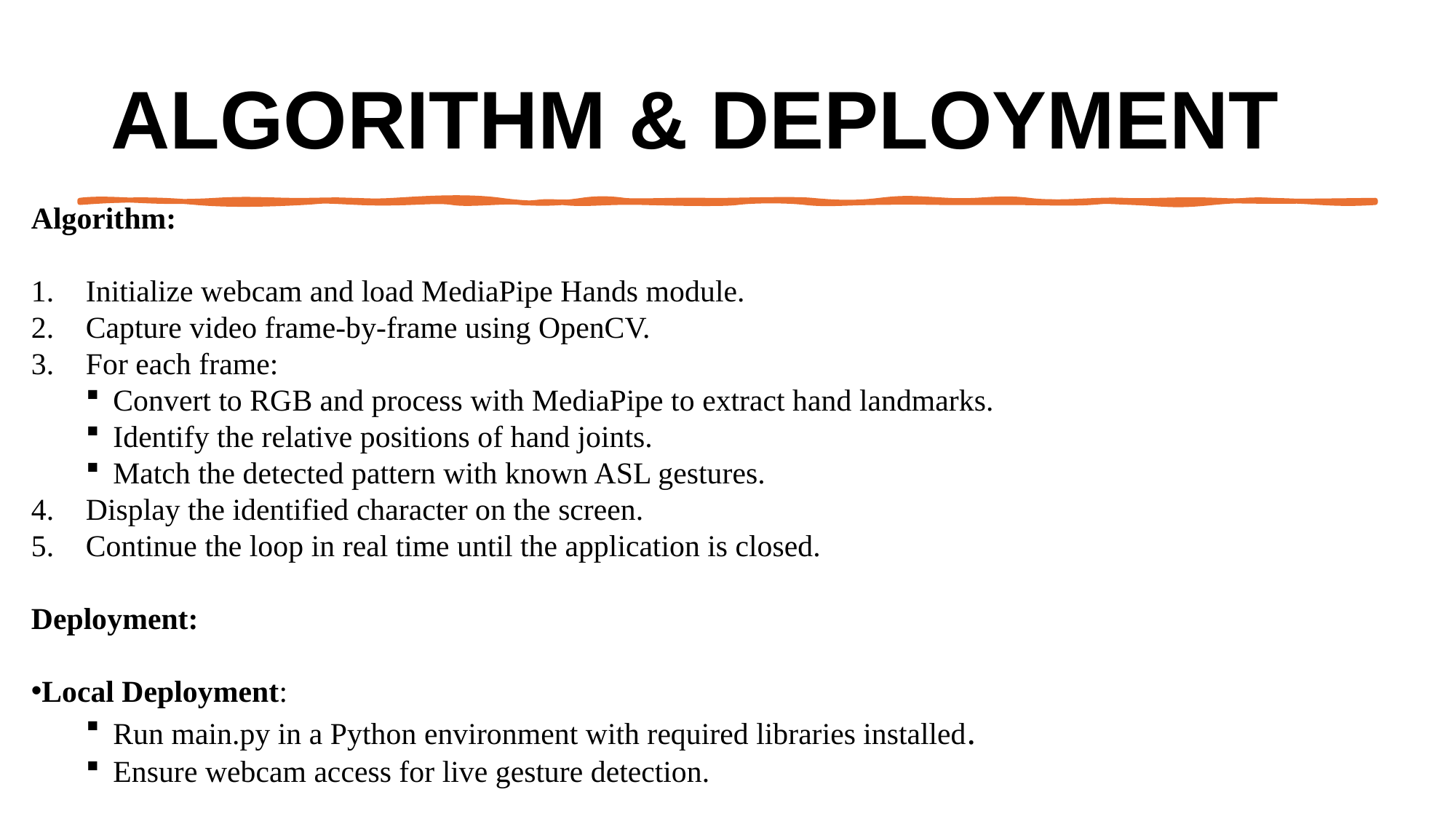

# Algorithm & Deployment
Algorithm:

Initialize webcam and load MediaPipe Hands module.
Capture video frame-by-frame using OpenCV.
For each frame:
Convert to RGB and process with MediaPipe to extract hand landmarks.
Identify the relative positions of hand joints.
Match the detected pattern with known ASL gestures.
Display the identified character on the screen.
Continue the loop in real time until the application is closed.

Deployment:

Local Deployment:
Run main.py in a Python environment with required libraries installed.
Ensure webcam access for live gesture detection.